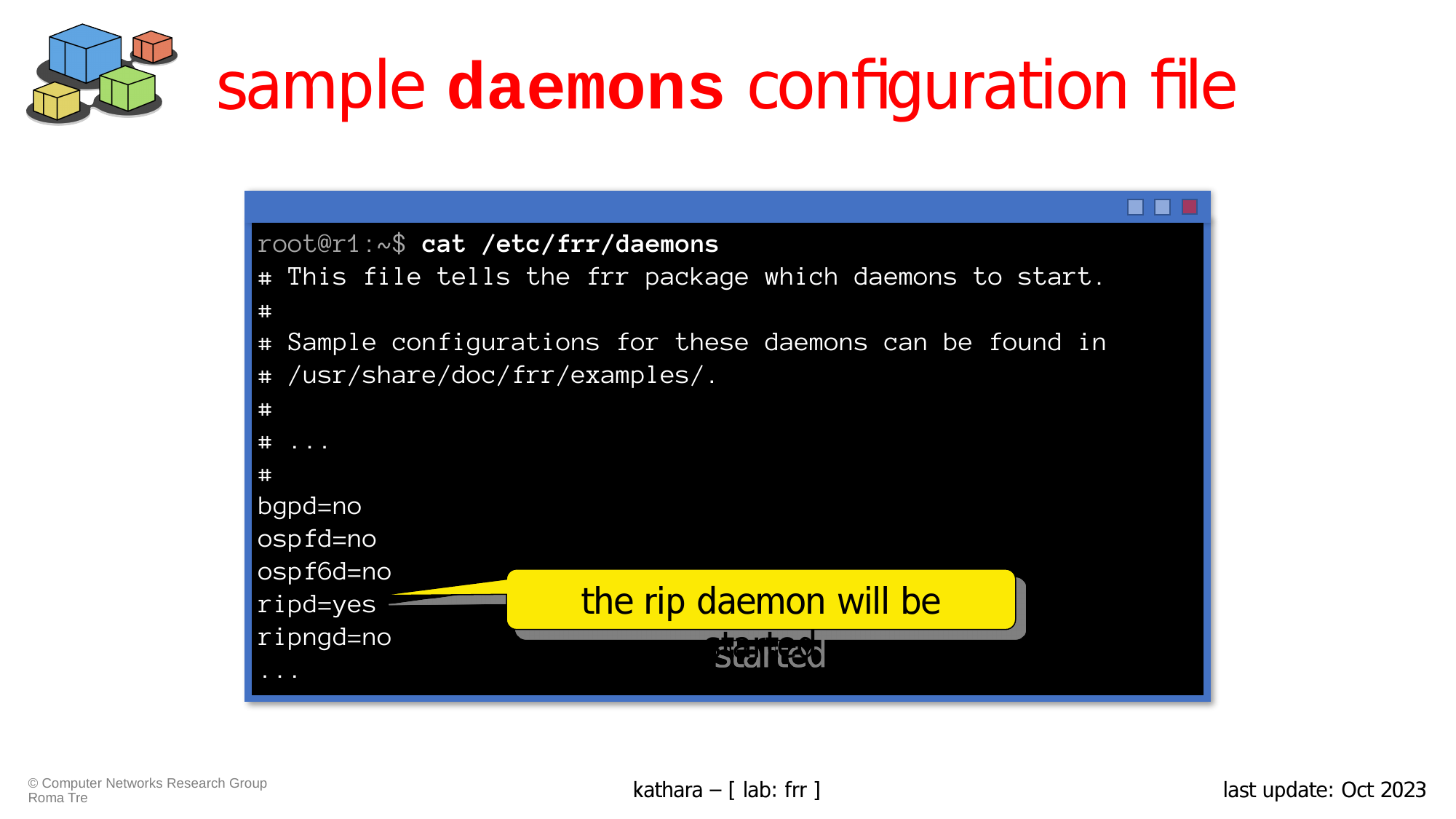

# sample daemons configuration file

root@r1:~$ cat /etc/frr/daemons
# This file tells the frr package which daemons to start.
#
# Sample configurations for these daemons can be found in
# /usr/share/doc/frr/examples/.
#
# ...
#
bgpd=no
ospfd=no
ospf6d=no
ripd=yes
ripngd=no
...

the rip daemon will be started
kathara – [ lab: frr ]
last update: Oct 2023